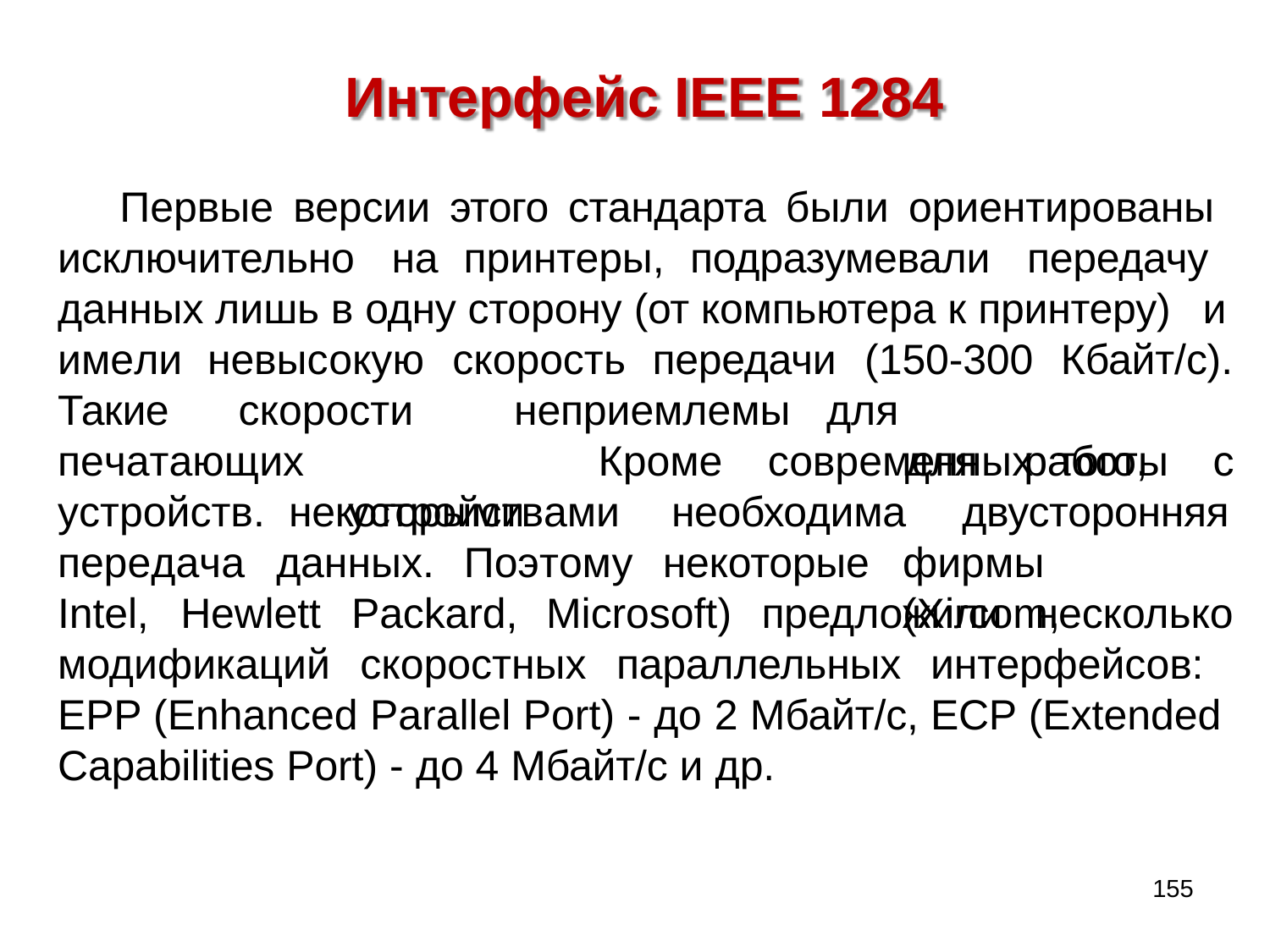

# Интерфейс IEEE 1284

Первые версии этого стандарта были ориентированы  исключительно на принтеры, подразумевали передачу  данных лишь в одну сторону (от компьютера к принтеру)  и
имели
Такие
невысокую	скорость	передачи	(150-300	Кбайт/с).
скорости	неприемлемы
для	современных  того,
печатающих	устройств.  некоторыми
Кроме
для	работы	с
устройствами
необходима
двусторонняя
передача	данных.
Поэтому
некоторые
фирмы	(Xircom,
Intel,	Hewlett	Packard,
Microsoft)
предложили	несколько
модификаций скоростных параллельных интерфейсов:  EPP (Enhanced Parallel Port) - до 2 Мбайт/с, ECP (Extended  Capabilities Port) - до 4 Мбайт/с и др.
155